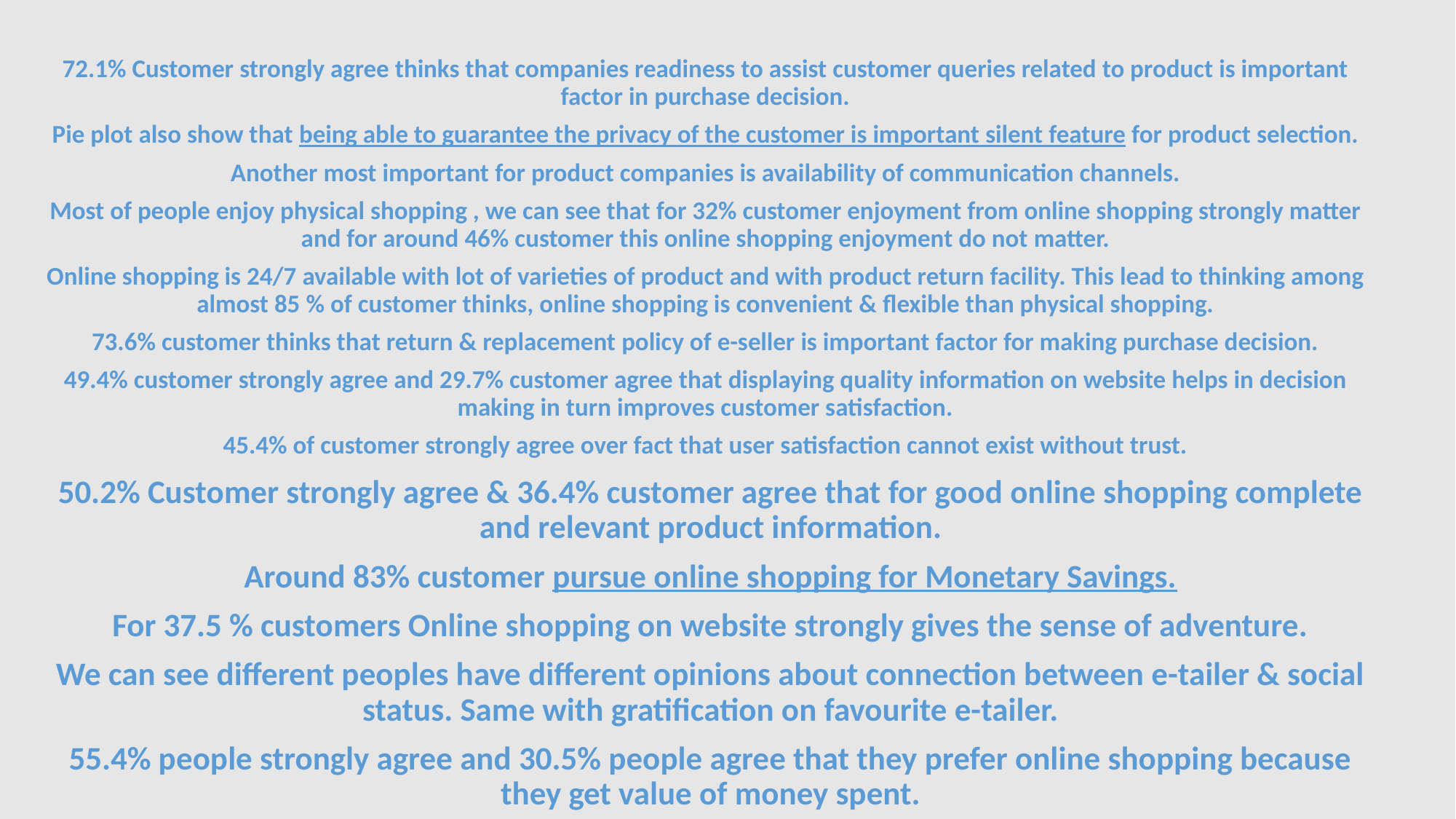

72.1% Customer strongly agree thinks that companies readiness to assist customer queries related to product is important factor in purchase decision.
Pie plot also show that being able to guarantee the privacy of the customer is important silent feature for product selection.
Another most important for product companies is availability of communication channels.
Most of people enjoy physical shopping , we can see that for 32% customer enjoyment from online shopping strongly matter and for around 46% customer this online shopping enjoyment do not matter.
Online shopping is 24/7 available with lot of varieties of product and with product return facility. This lead to thinking among almost 85 % of customer thinks, online shopping is convenient & flexible than physical shopping.
73.6% customer thinks that return & replacement policy of e-seller is important factor for making purchase decision.
49.4% customer strongly agree and 29.7% customer agree that displaying quality information on website helps in decision making in turn improves customer satisfaction.
45.4% of customer strongly agree over fact that user satisfaction cannot exist without trust.

50.2% Customer strongly agree & 36.4% customer agree that for good online shopping complete and relevant product information.
Around 83% customer pursue online shopping for Monetary Savings.
For 37.5 % customers Online shopping on website strongly gives the sense of adventure.
We can see different peoples have different opinions about connection between e-tailer & social status. Same with gratification on favourite e-tailer.
55.4% people strongly agree and 30.5% people agree that they prefer online shopping because they get value of money spent.